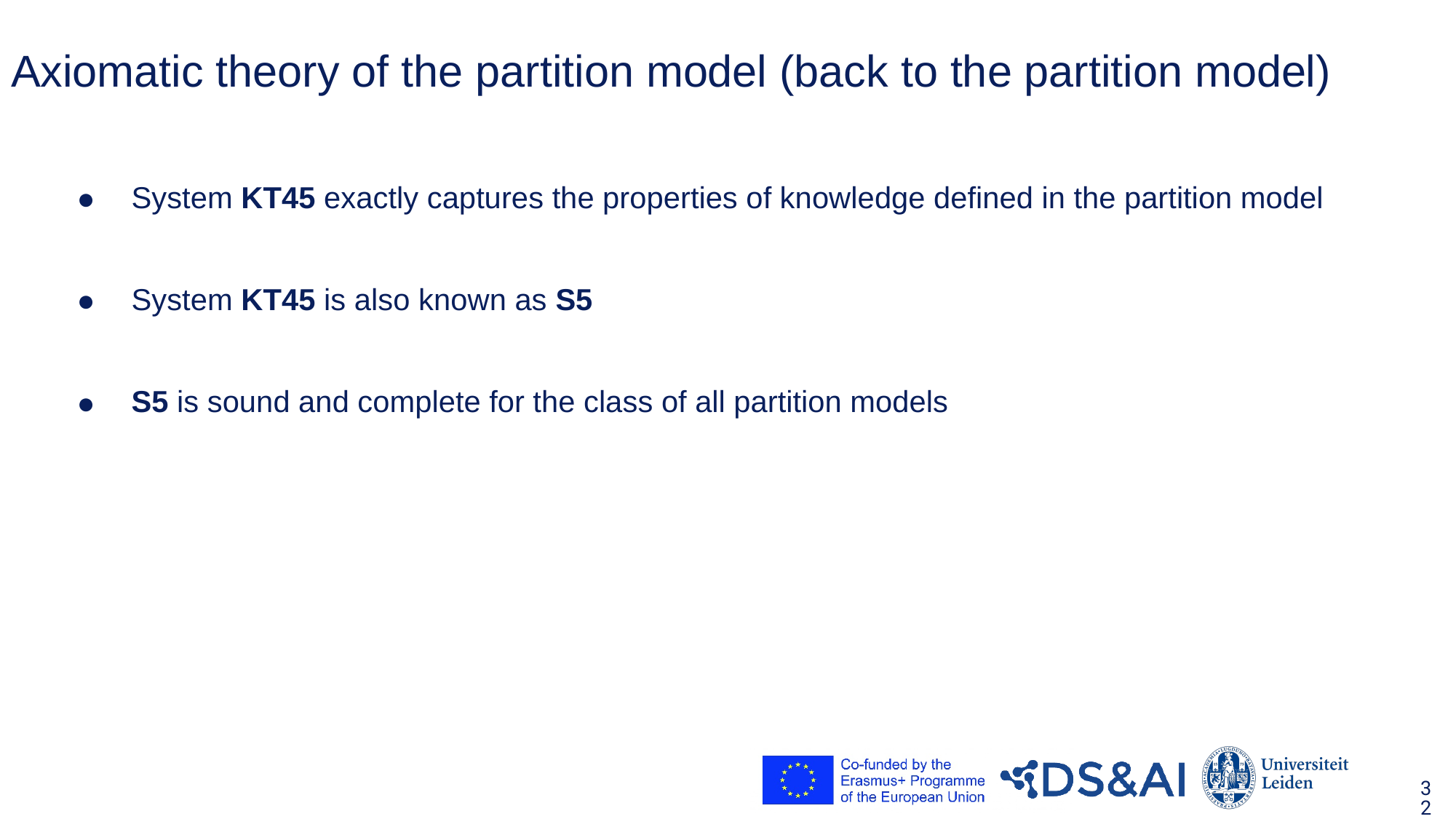

# Axiomatic theory of the partition model (back to the partition model)
System KT45 exactly captures the properties of knowledge defined in the partition model

System KT45 is also known as S5

S5 is sound and complete for the class of all partition models

32